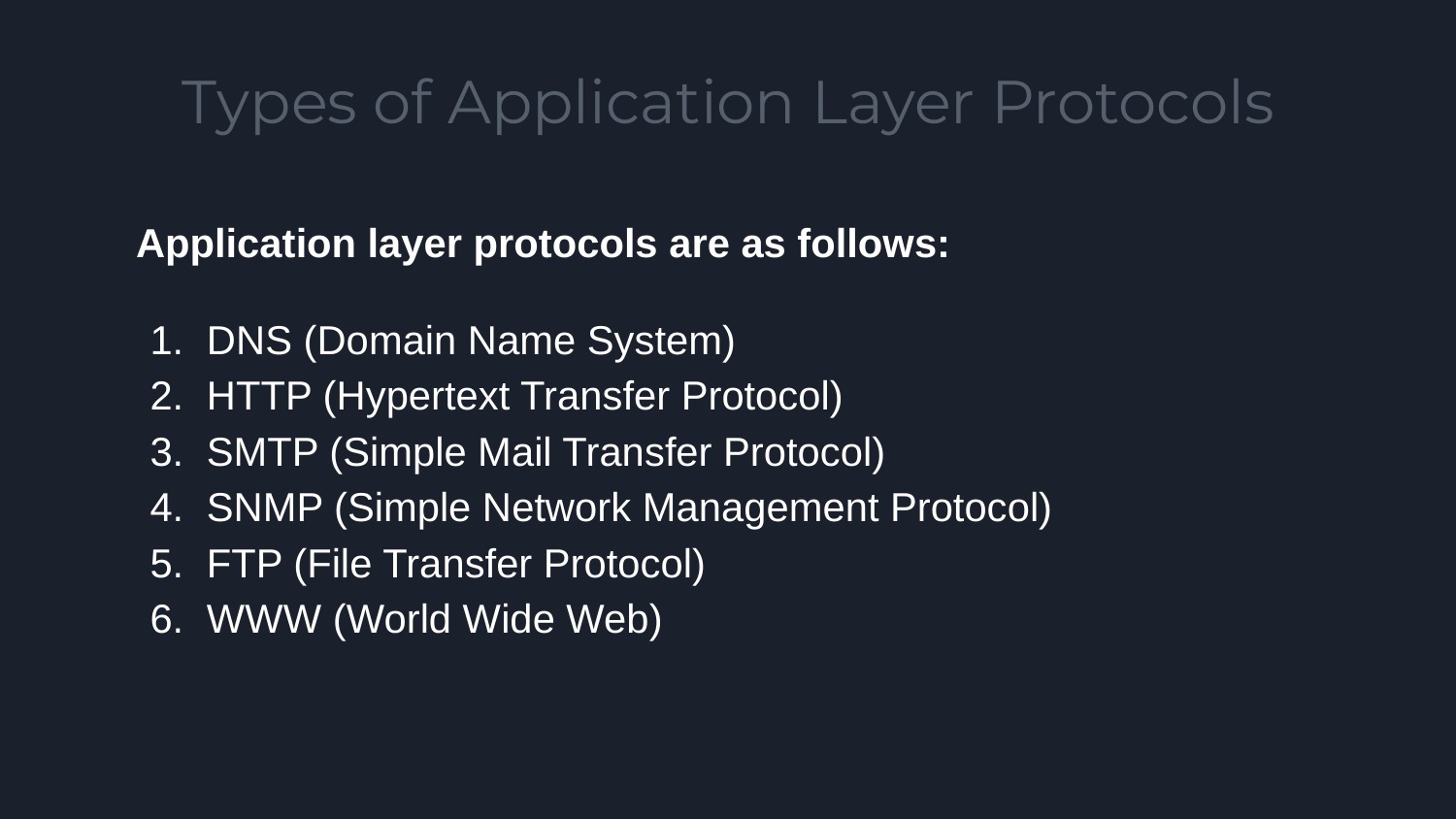

# Types of Application Layer Protocols
Application layer protocols are as follows:
DNS (Domain Name System)
HTTP (Hypertext Transfer Protocol)
SMTP (Simple Mail Transfer Protocol)
SNMP (Simple Network Management Protocol)
FTP (File Transfer Protocol)
WWW (World Wide Web)